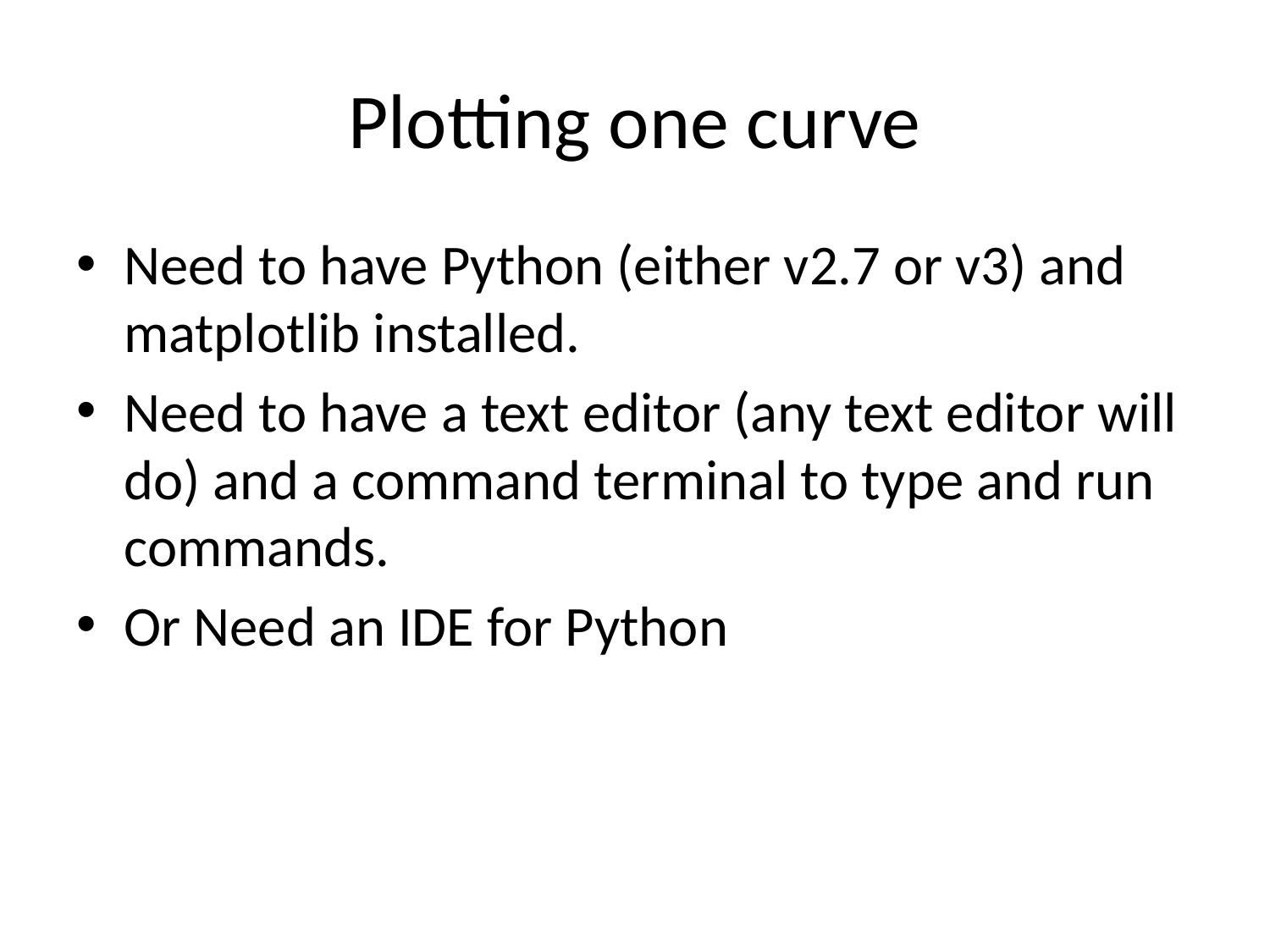

# Plotting one curve
Need to have Python (either v2.7 or v3) and matplotlib installed.
Need to have a text editor (any text editor will do) and a command terminal to type and run commands.
Or Need an IDE for Python